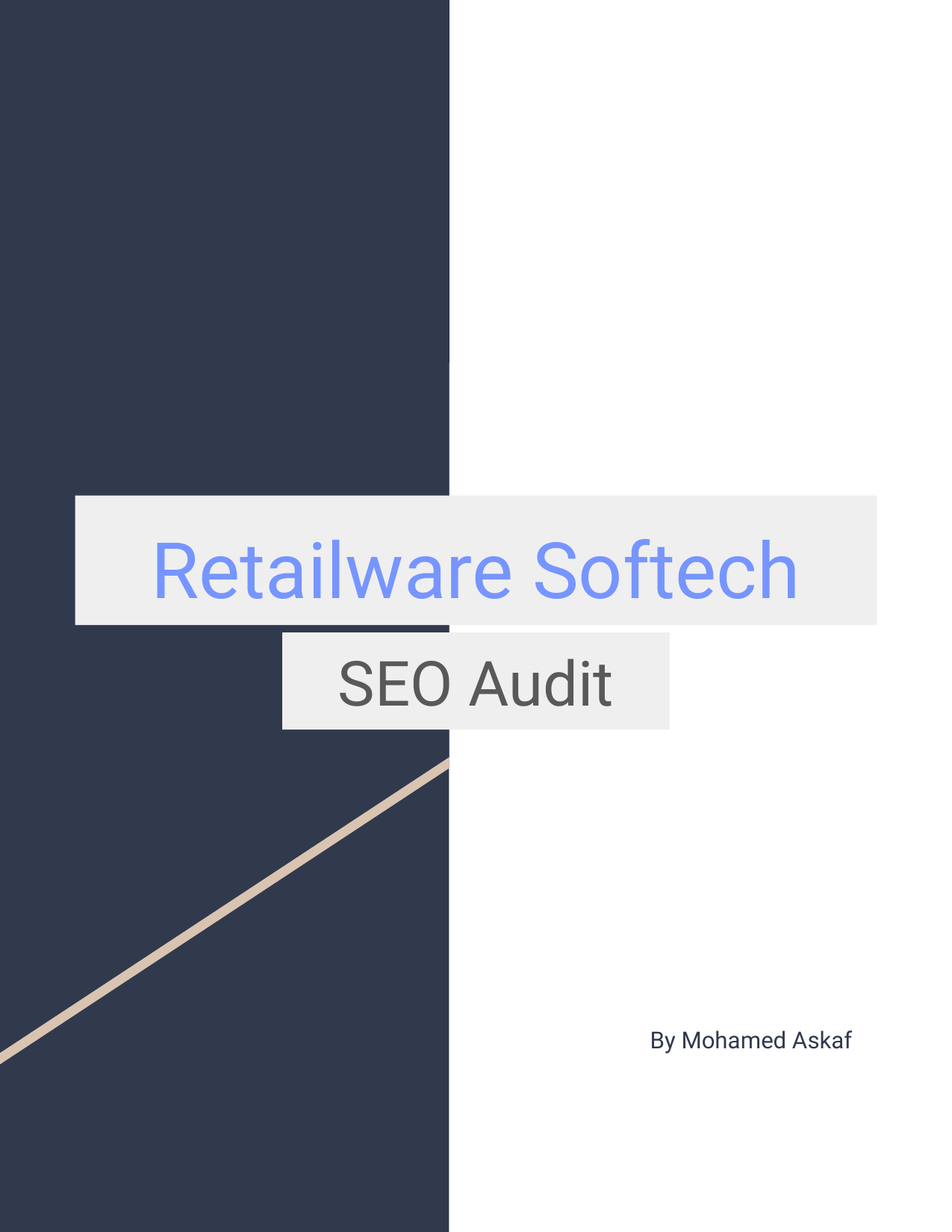

Retailware Softech
SEO Audit
By Mohamed Askaf